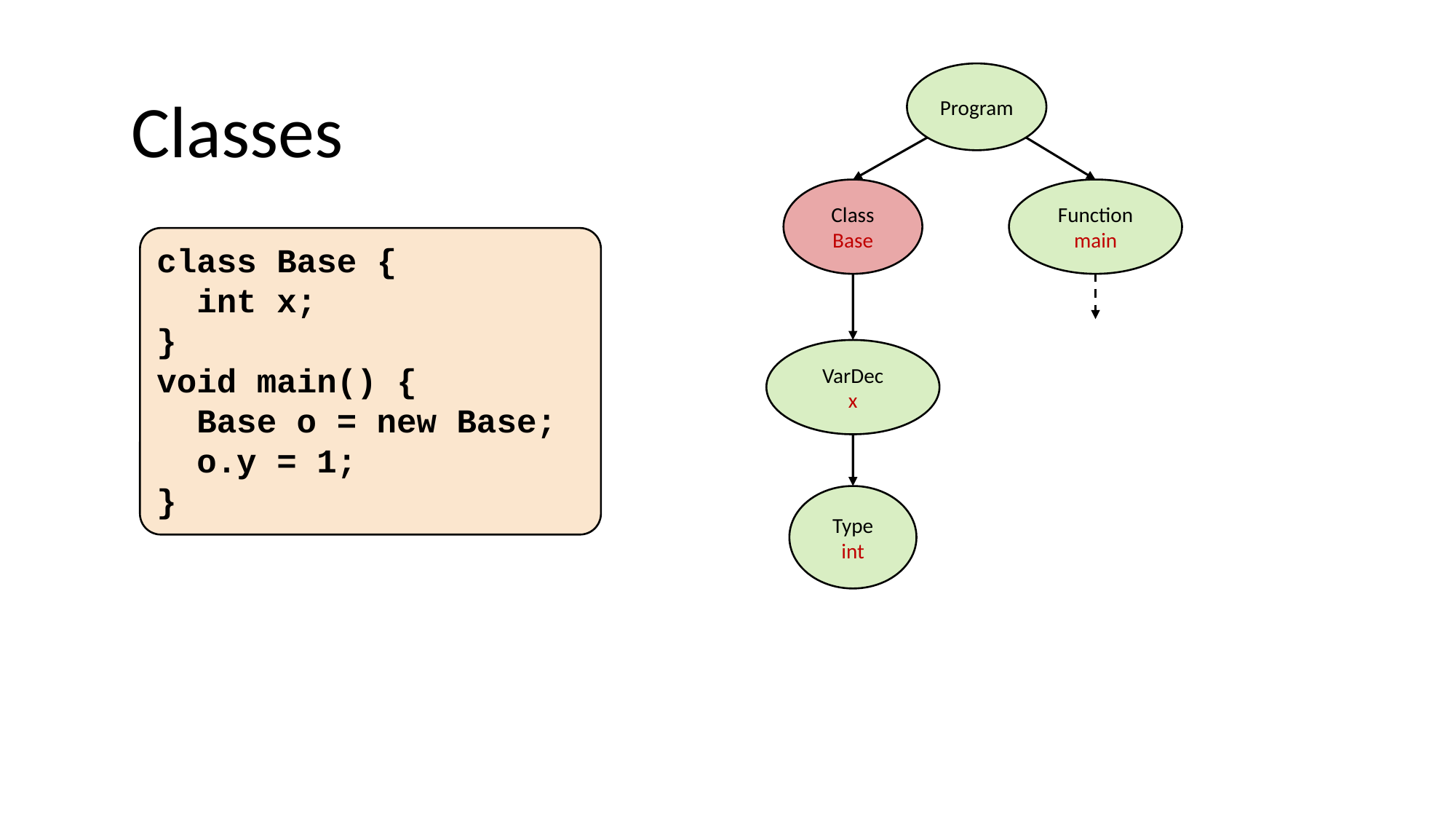

Program
Classes
Class
Base
Function
main
class Base {
  int x;
}
void main() {
  Base o = new Base;
  o.y = 1;
}
VarDec
x
Type
int